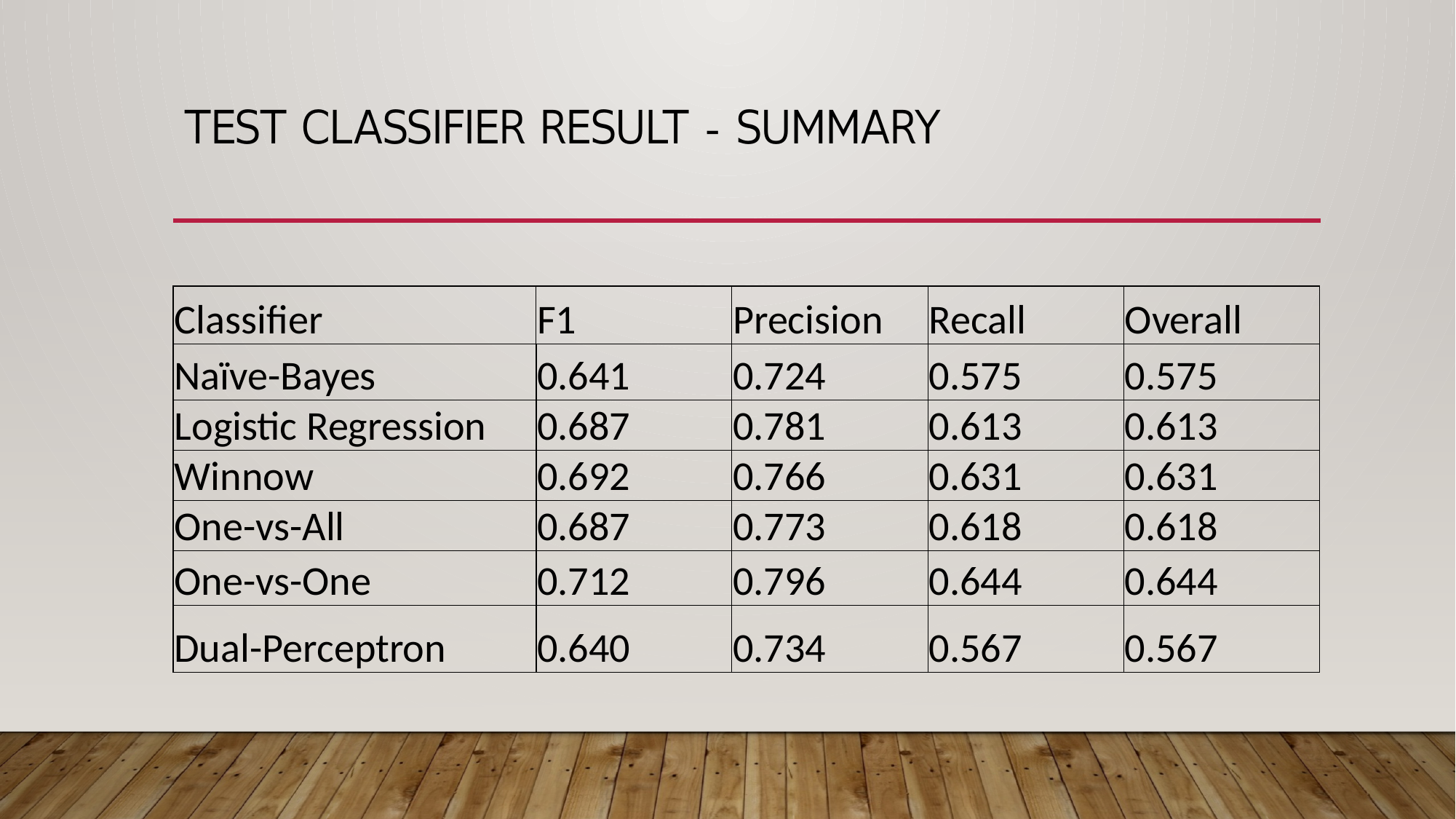

# Test Classifier Result - Summary
| Classifier | F1 | Precision | Recall | Overall |
| --- | --- | --- | --- | --- |
| Naïve-Bayes | 0.641 | 0.724 | 0.575 | 0.575 |
| Logistic Regression | 0.687 | 0.781 | 0.613 | 0.613 |
| Winnow | 0.692 | 0.766 | 0.631 | 0.631 |
| One-vs-All | 0.687 | 0.773 | 0.618 | 0.618 |
| One-vs-One | 0.712 | 0.796 | 0.644 | 0.644 |
| Dual-Perceptron | 0.640 | 0.734 | 0.567 | 0.567 |